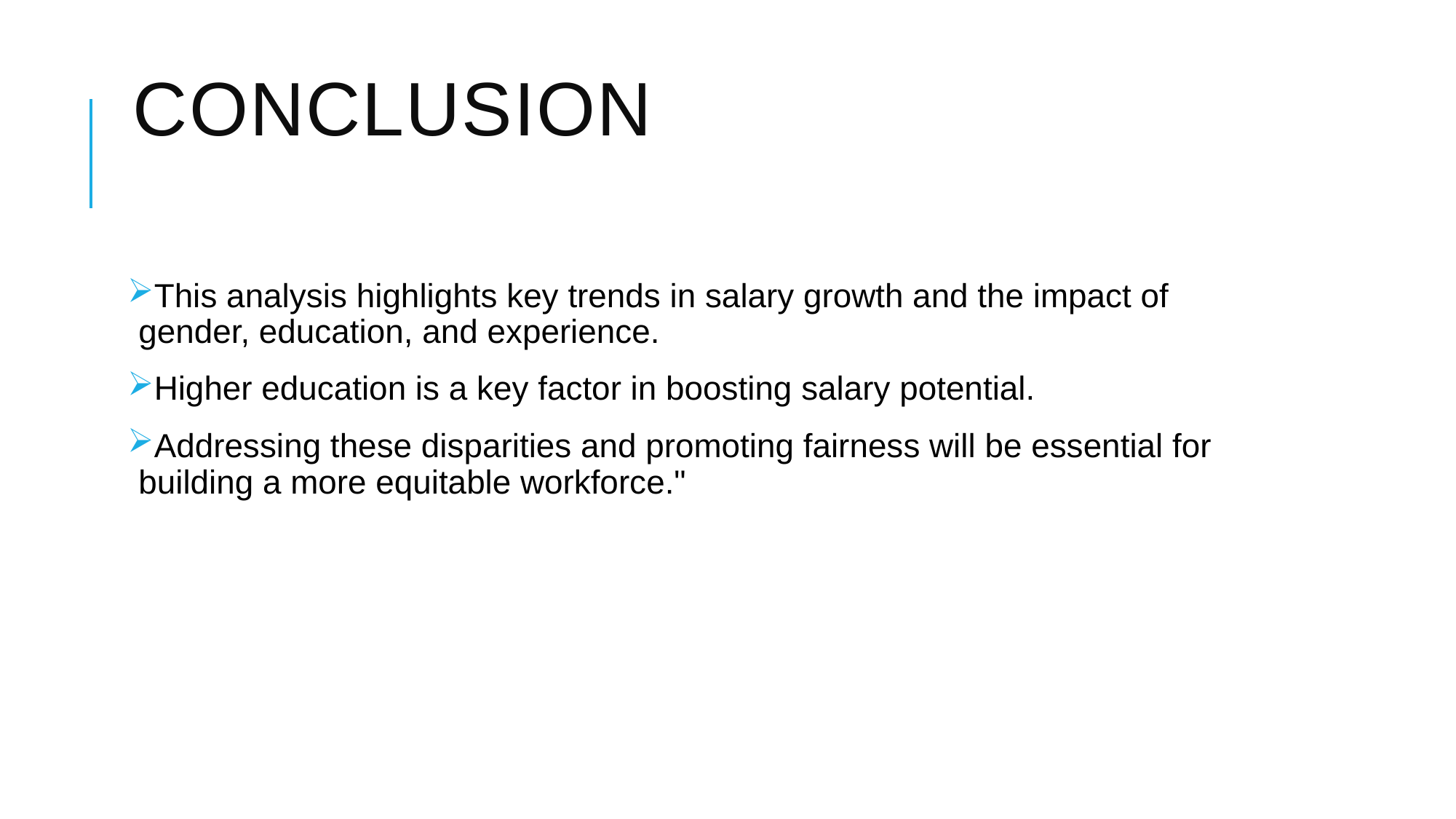

# Conclusion
This analysis highlights key trends in salary growth and the impact of gender, education, and experience.
Higher education is a key factor in boosting salary potential.
Addressing these disparities and promoting fairness will be essential for building a more equitable workforce."